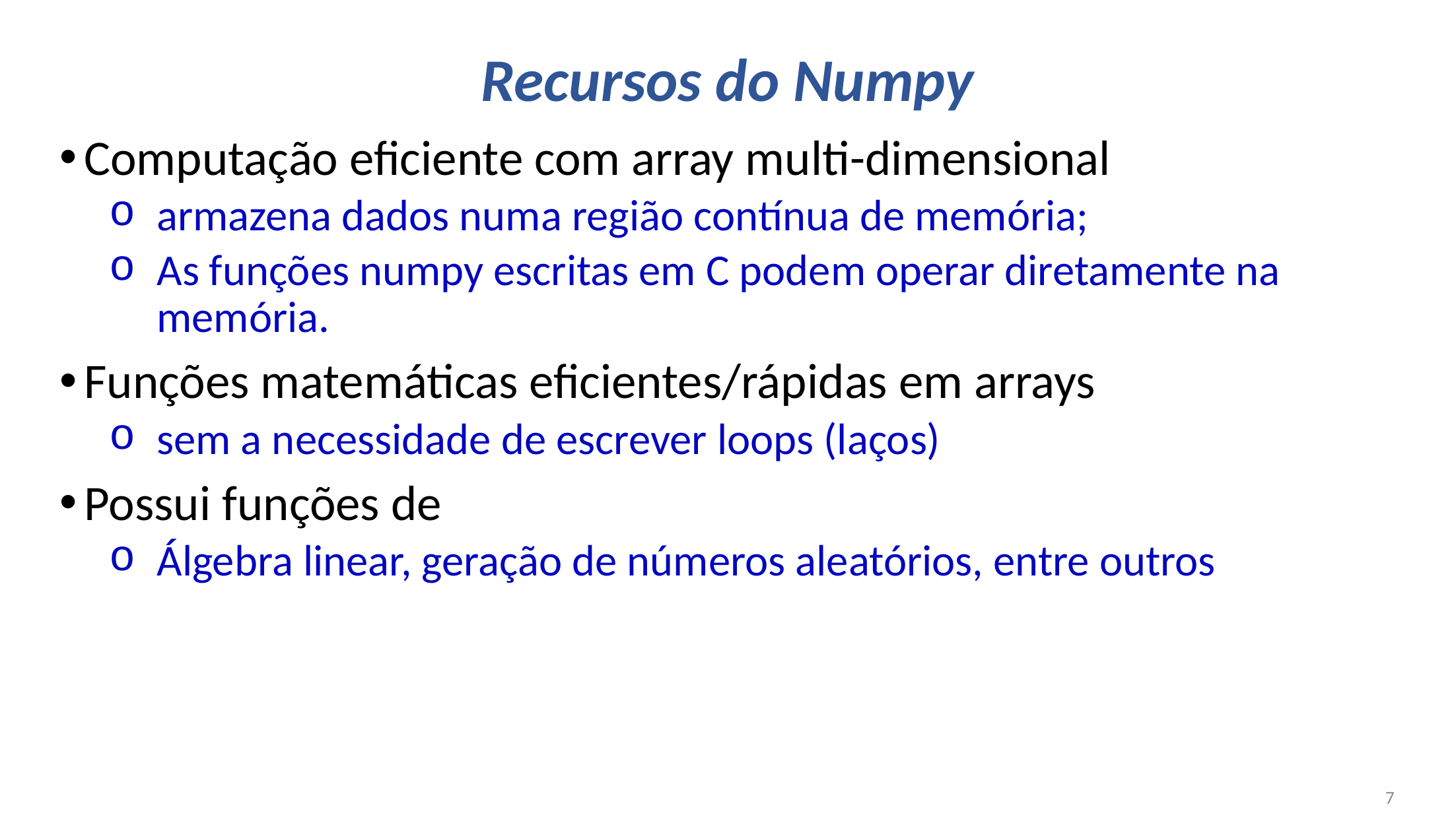

# Recursos do Numpy
Computação eficiente com array multi-dimensional
armazena dados numa região contínua de memória;
As funções numpy escritas em C podem operar diretamente na memória.
Funções matemáticas eficientes/rápidas em arrays
sem a necessidade de escrever loops (laços)
Possui funções de
Álgebra linear, geração de números aleatórios, entre outros
7